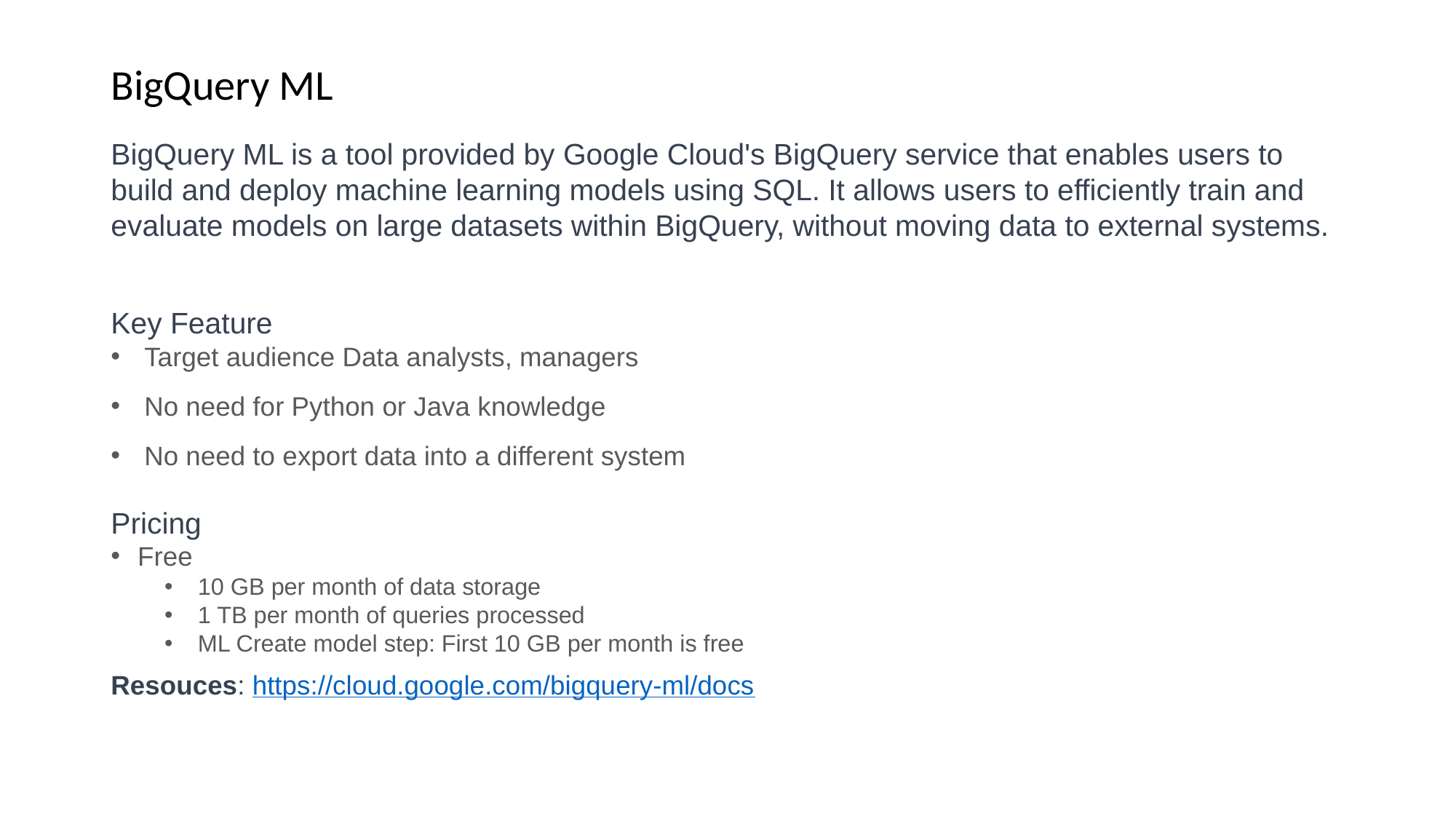

# BigQuery ML
BigQuery ML is a tool provided by Google Cloud's BigQuery service that enables users to build and deploy machine learning models using SQL. It allows users to efficiently train and evaluate models on large datasets within BigQuery, without moving data to external systems.

Key Feature
Target audience Data analysts, managers
No need for Python or Java knowledge
No need to export data into a different system
Pricing
Free
10 GB per month of data storage
1 TB per month of queries processed
ML Create model step: First 10 GB per month is free
Resouces: https://cloud.google.com/bigquery-ml/docs